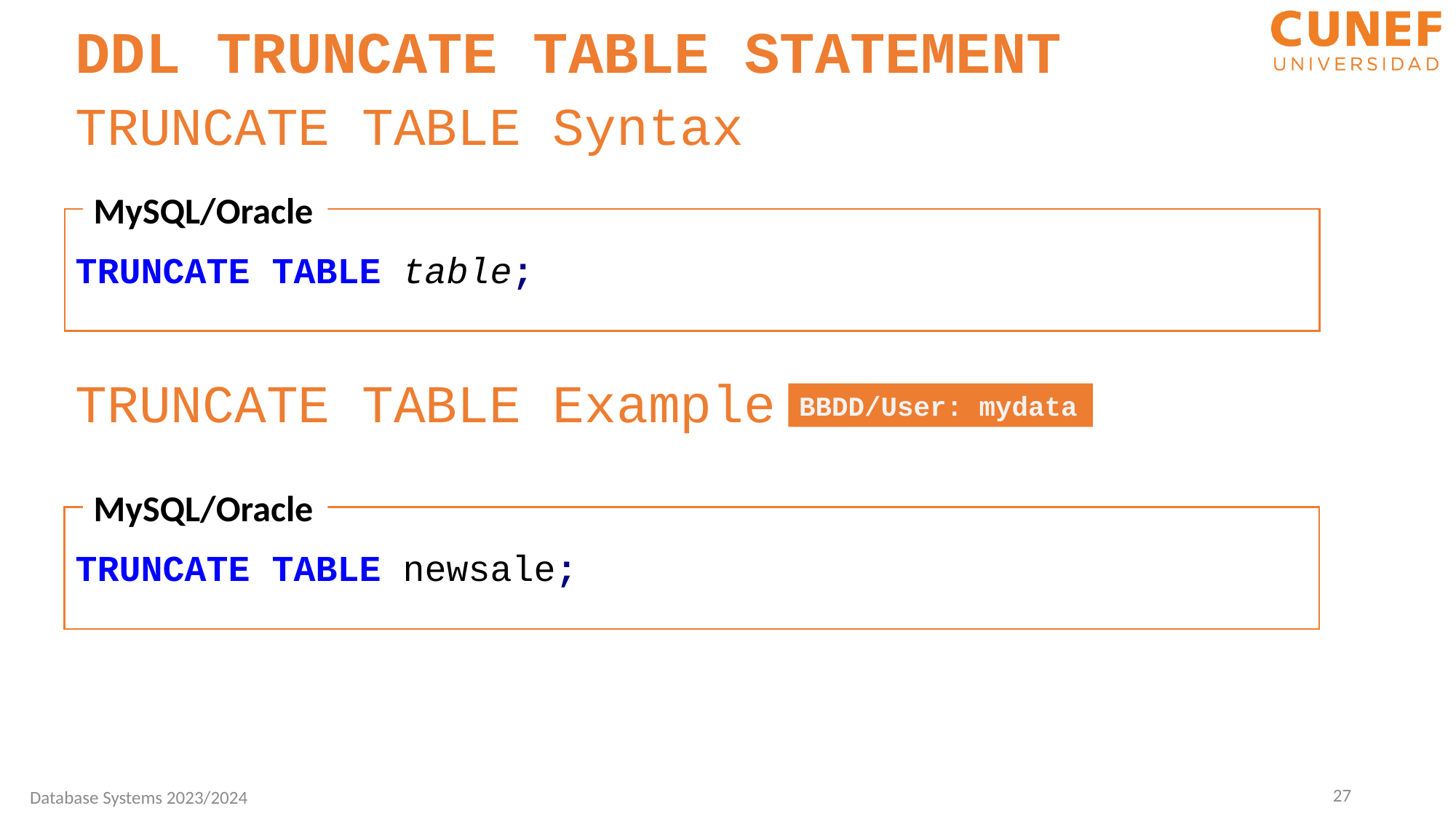

DDL TRUNCATE TABLE STATEMENT
TRUNCATE TABLE Syntax
MySQL/Oracle
TRUNCATE TABLE table;
TRUNCATE TABLE Example
BBDD/User: mydata
MySQL/Oracle
TRUNCATE TABLE newsale;
27
Database Systems 2023/2024